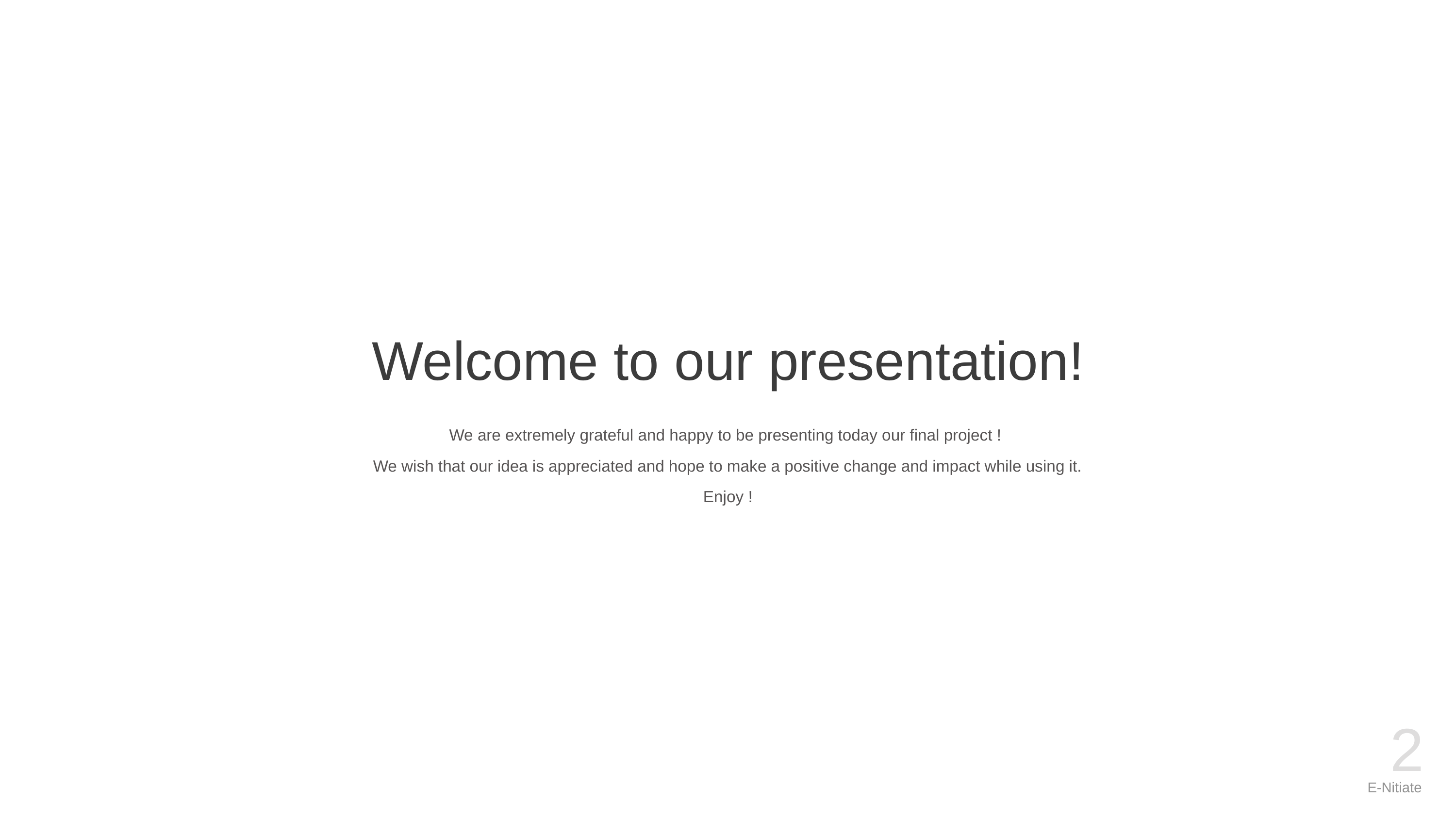

# Welcome to our presentation!
We are extremely grateful and happy to be presenting today our final project !
We wish that our idea is appreciated and hope to make a positive change and impact while using it.
Enjoy !
2
E-Nitiate